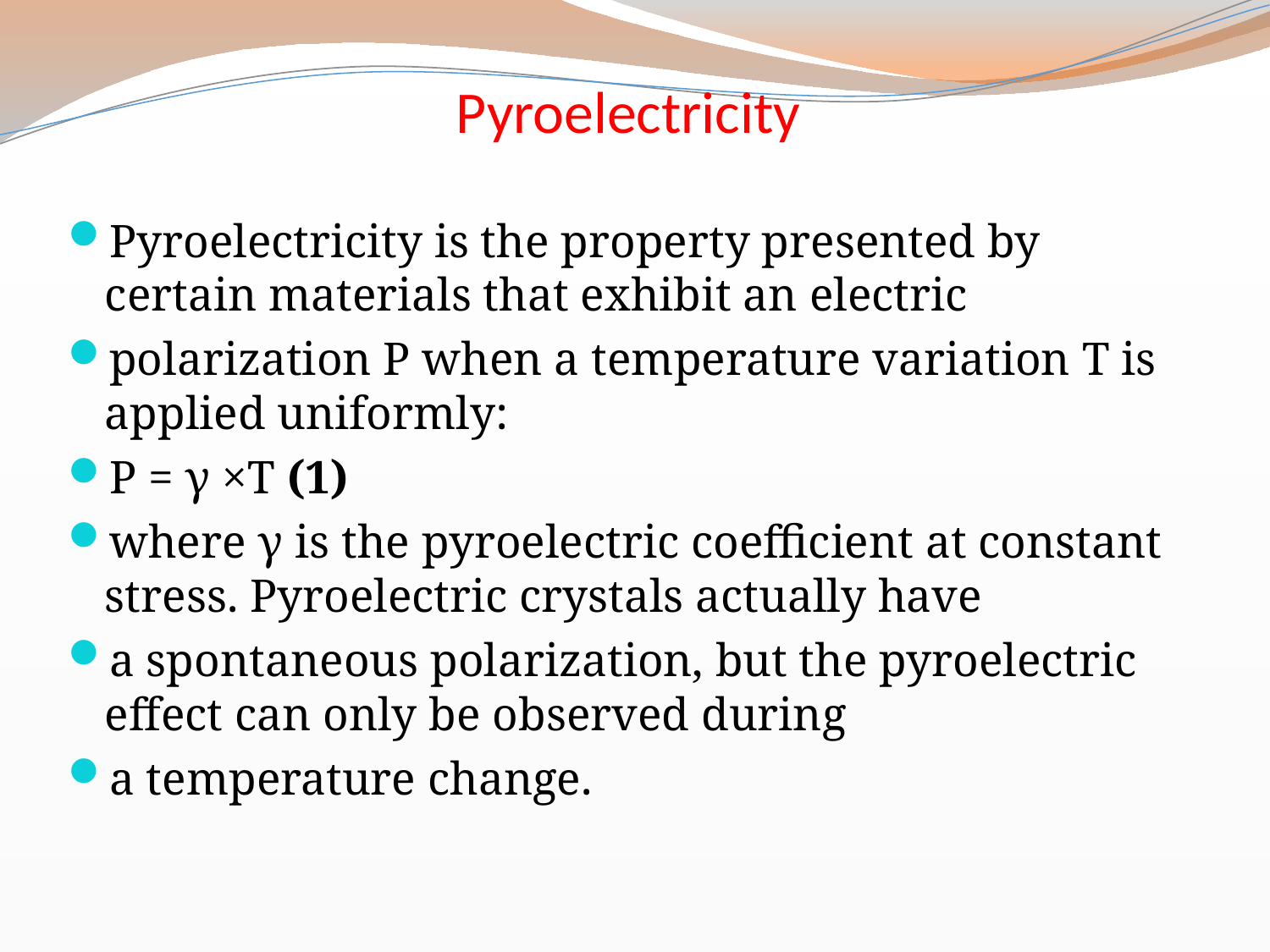

# Pyroelectricity
Pyroelectricity is the property presented by certain materials that exhibit an electric
polarization P when a temperature variation T is applied uniformly:
P = γ ×T (1)
where γ is the pyroelectric coefficient at constant stress. Pyroelectric crystals actually have
a spontaneous polarization, but the pyroelectric effect can only be observed during
a temperature change.